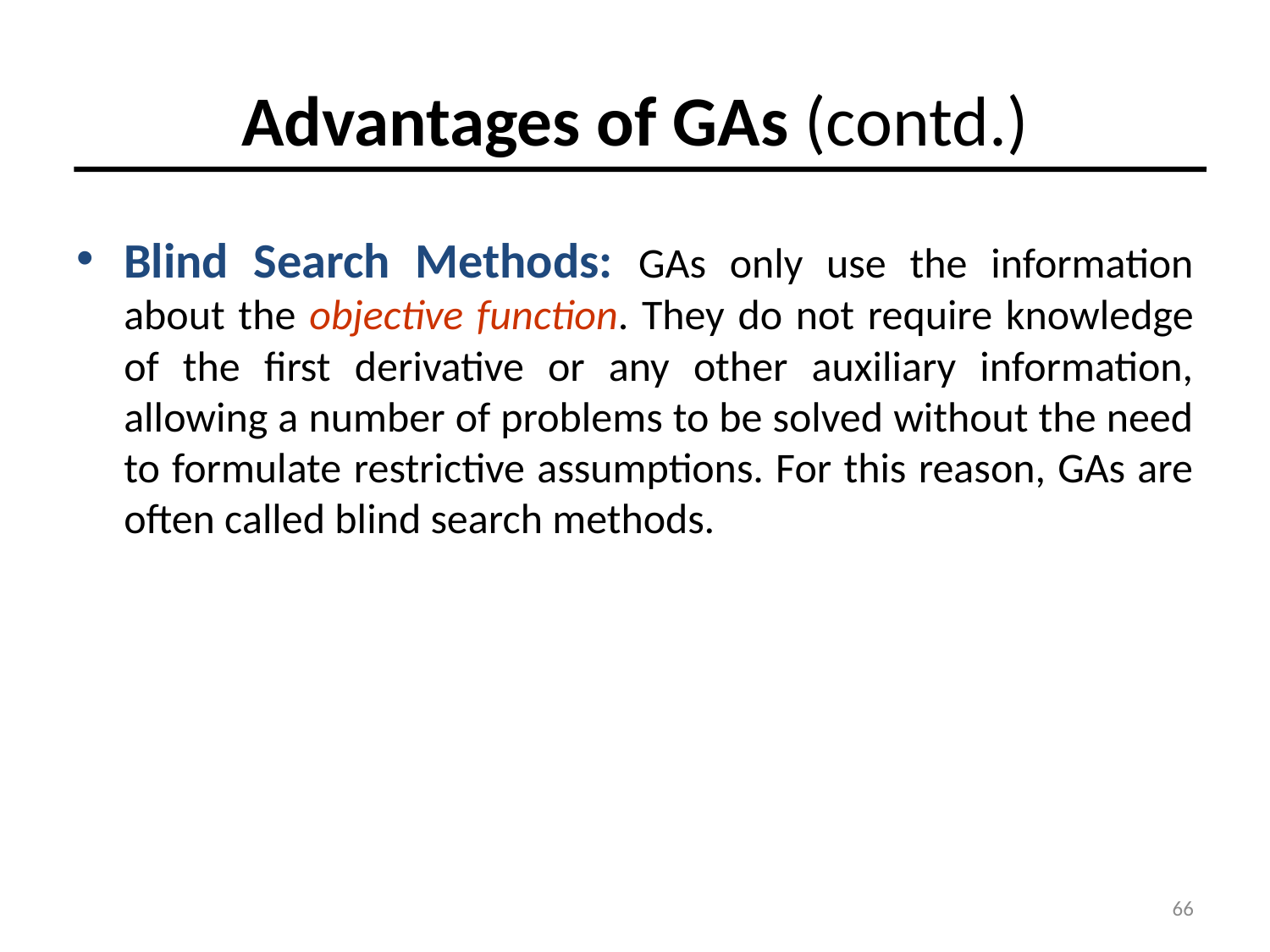

# Advantages of GAs (contd.)

Blind Search Methods: GAs only use the information about the objective function. They do not require knowledge of the first derivative or any other auxiliary information, allowing a number of problems to be solved without the need to formulate restrictive assumptions. For this reason, GAs are often called blind search methods.

66